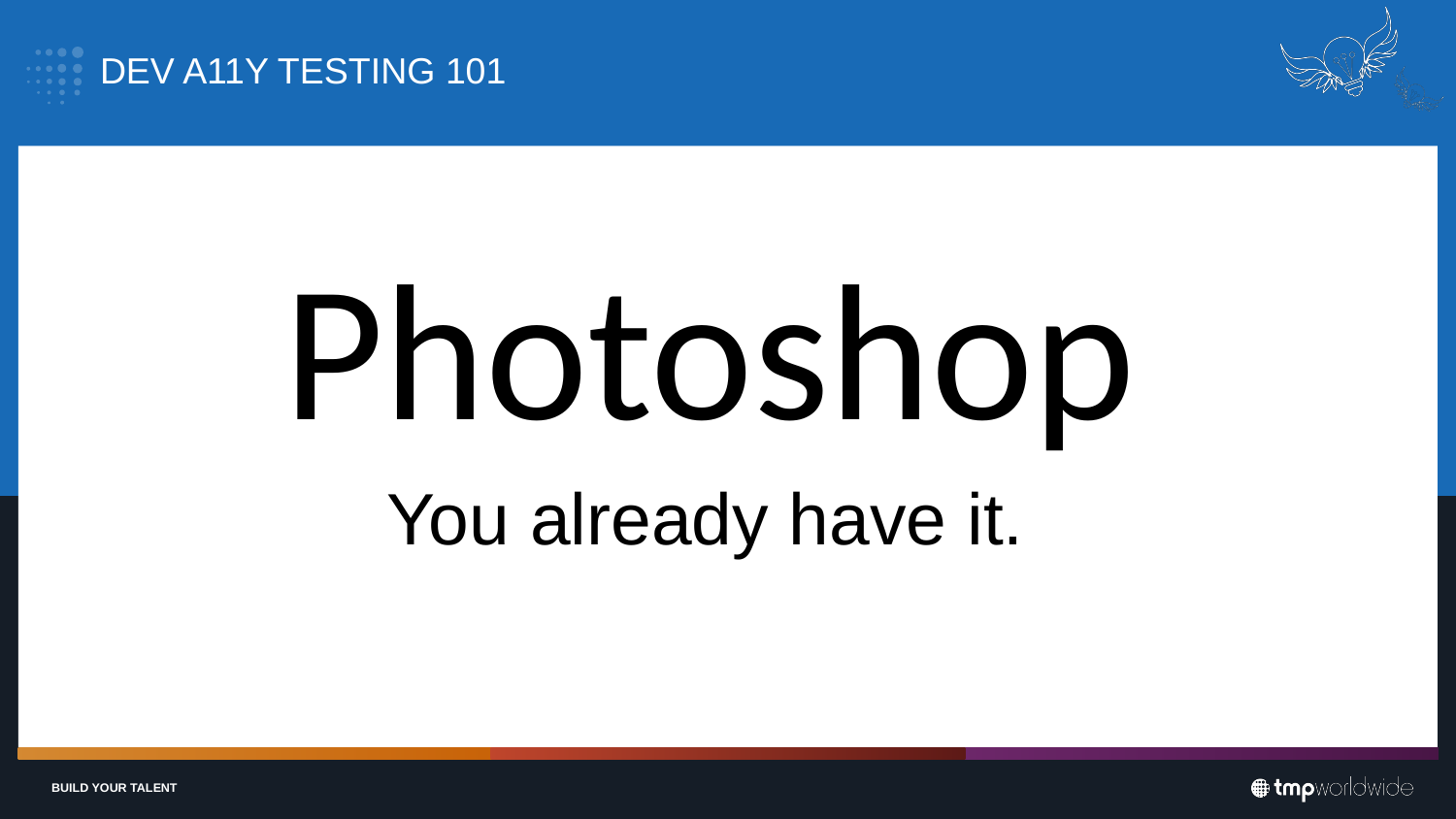

# DEV A11Y TESTING 101

Photoshop
You already have it.